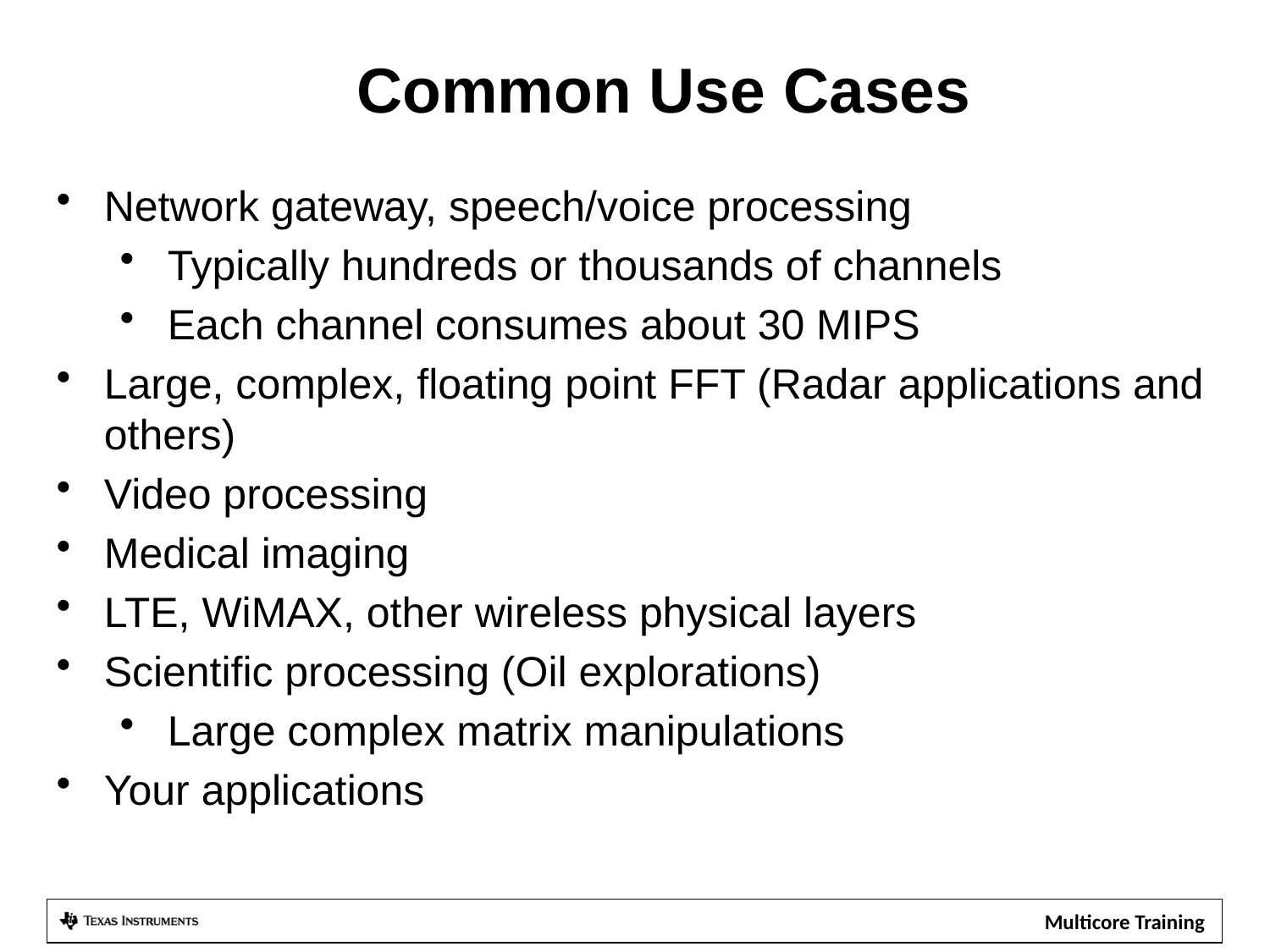

# Common Use Cases
Network gateway, speech/voice processing
Typically hundreds or thousands of channels
Each channel consumes about 30 MIPS
Large, complex, floating point FFT (Radar applications and others)
Video processing
Medical imaging
LTE, WiMAX, other wireless physical layers
Scientific processing (Oil explorations)
Large complex matrix manipulations
Your applications